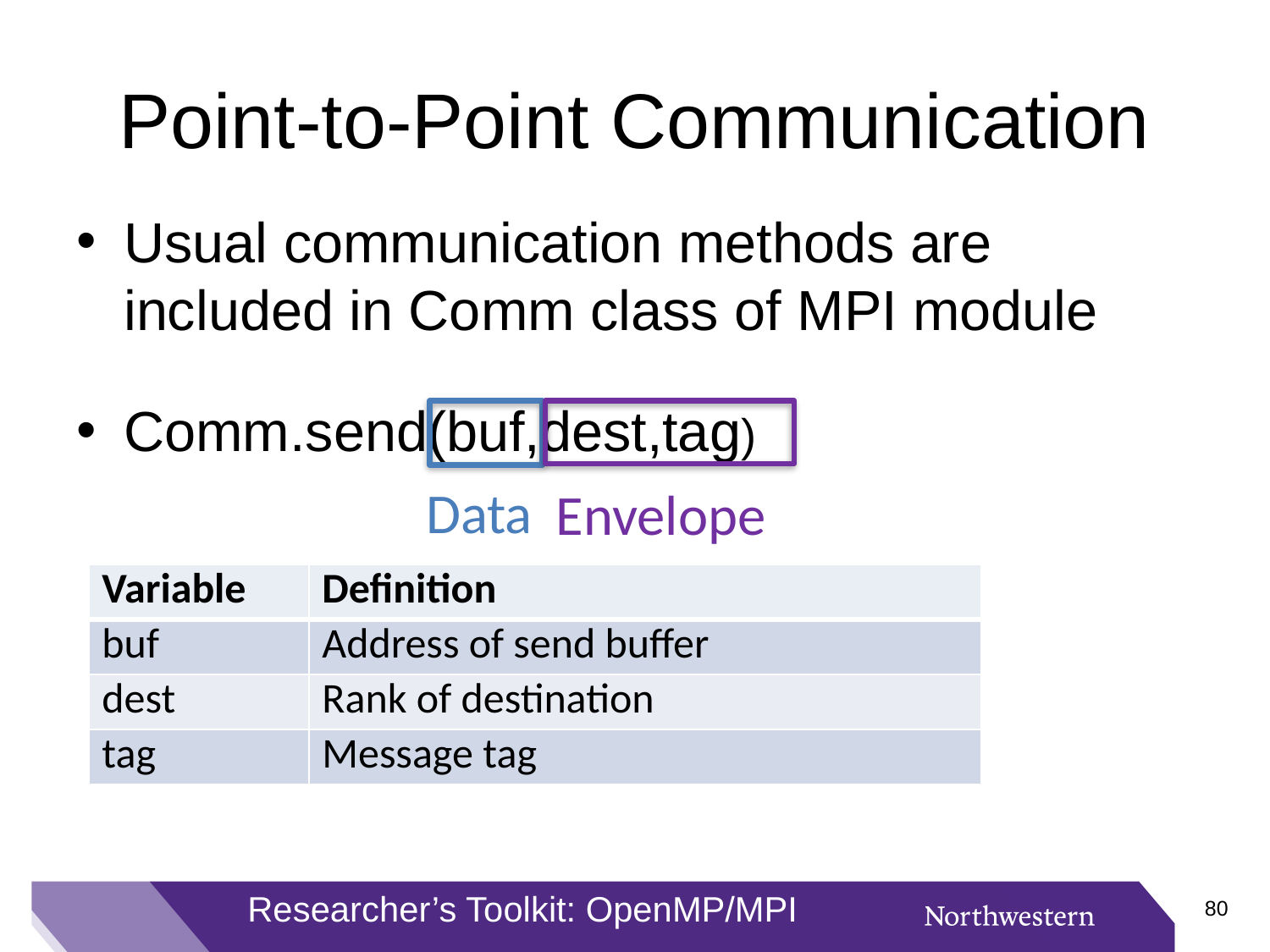

# Point-to-Point Communication
Usual communication methods are included in Comm class of MPI module
Comm.send(buf,dest,tag)

Data
Envelope
| Variable | Definition |
| --- | --- |
| buf | Address of send buffer |
| dest | Rank of destination |
| tag | Message tag |
Researcher’s Toolkit: OpenMP/MPI
80